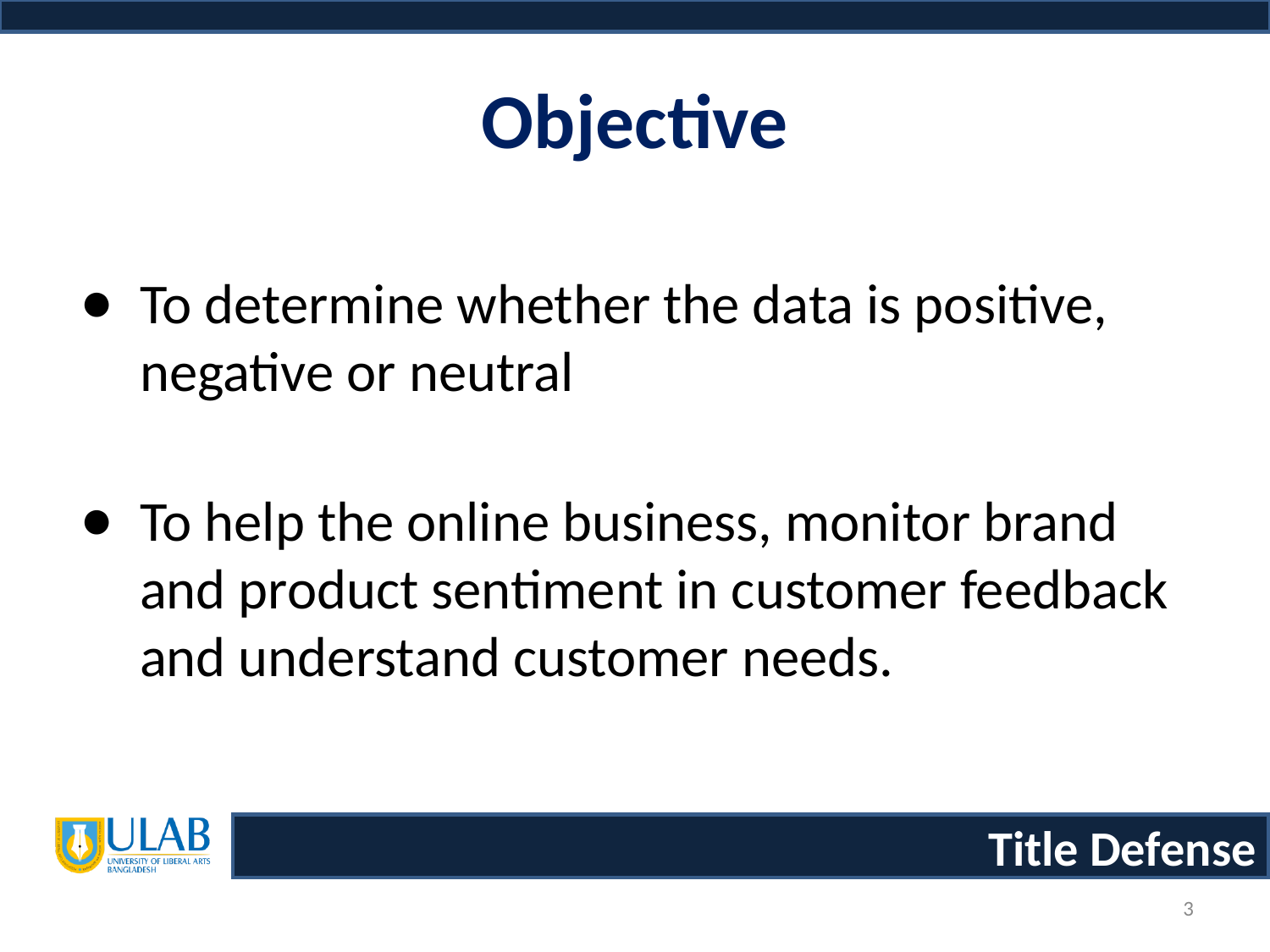

# Objective
To determine whether the data is positive, negative or neutral

To help the online business, monitor brand and product sentiment in customer feedback and understand customer needs.
3